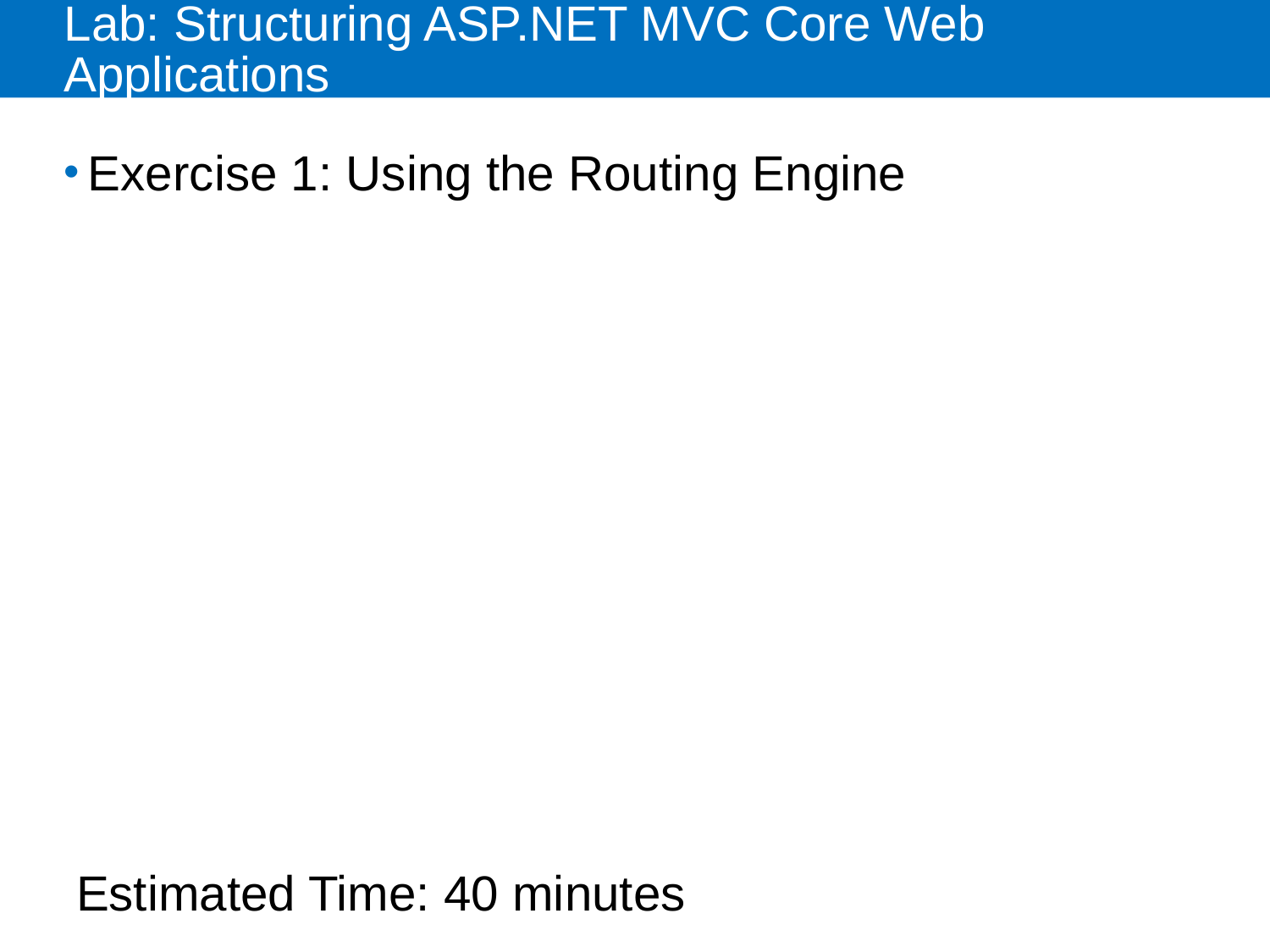

# Lab: Structuring ASP.NET MVC Core Web Applications
Exercise 1: Using the Routing Engine
Estimated Time: 40 minutes